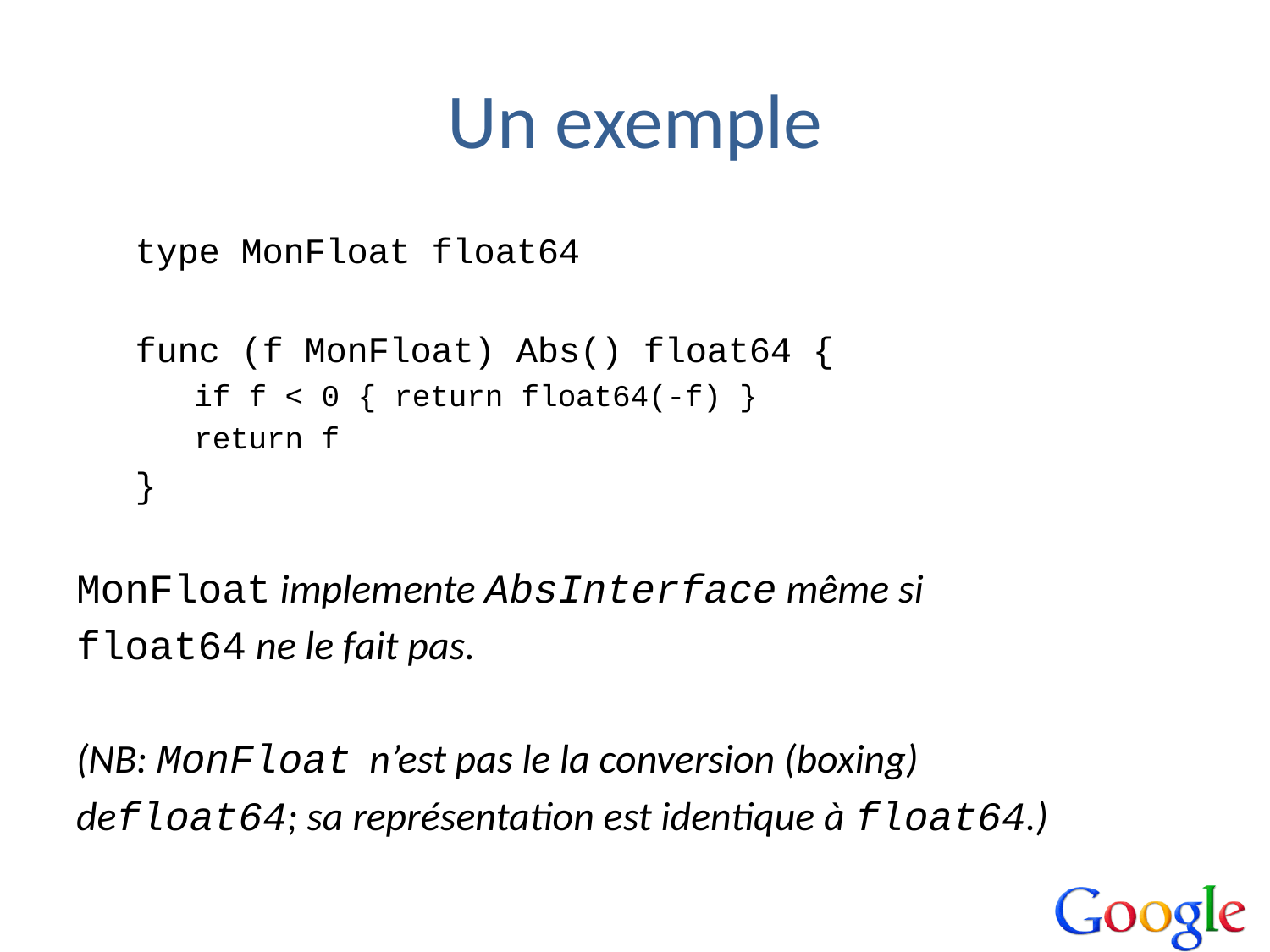

# Un exemple
type MonFloat float64

func (f MonFloat) Abs() float64 {
if f < 0 { return float64(-f) }
return f
}

MonFloat implemente AbsInterface même si
float64 ne le fait pas.

(NB: MonFloat  n’est pas le la conversion (boxing)
defloat64; sa représentation est identique à float64.)